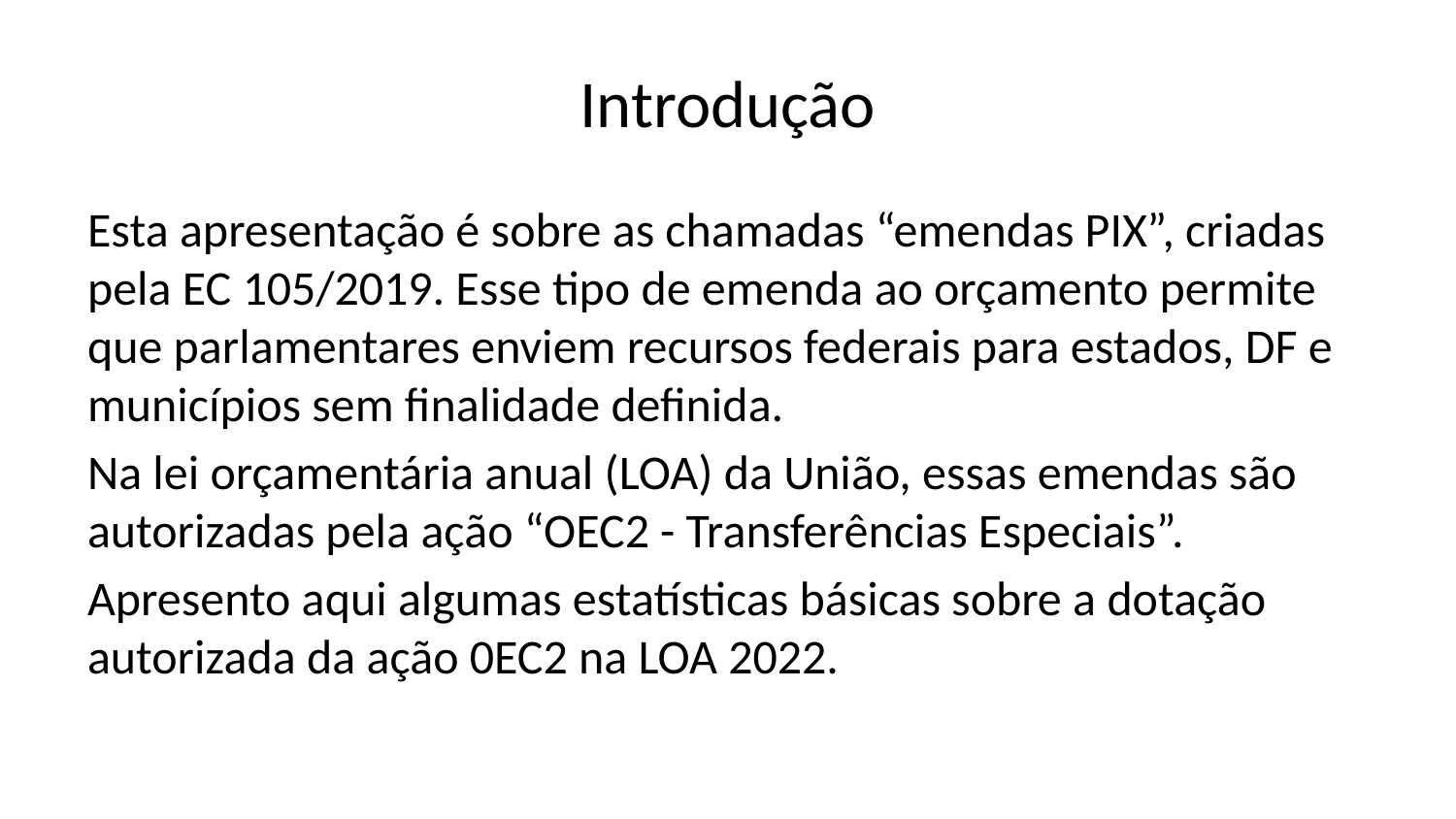

# Introdução
Esta apresentação é sobre as chamadas “emendas PIX”, criadas pela EC 105/2019. Esse tipo de emenda ao orçamento permite que parlamentares enviem recursos federais para estados, DF e municípios sem finalidade definida.
Na lei orçamentária anual (LOA) da União, essas emendas são autorizadas pela ação “OEC2 - Transferências Especiais”.
Apresento aqui algumas estatísticas básicas sobre a dotação autorizada da ação 0EC2 na LOA 2022.